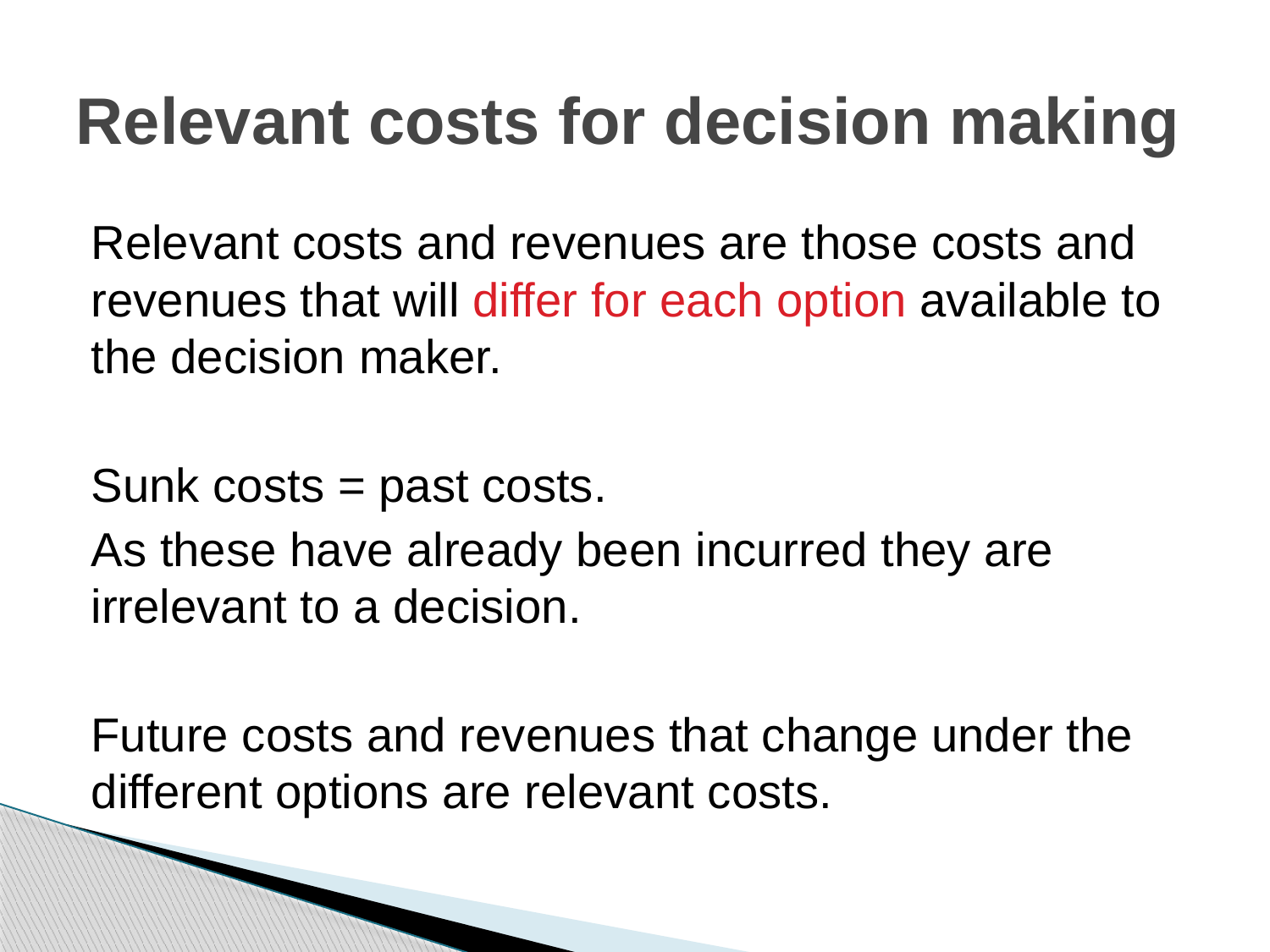

# Relevant costs for decision making
Relevant costs and revenues are those costs and revenues that will differ for each option available to the decision maker.

Sunk costs = past costs.
As these have already been incurred they are irrelevant to a decision.

Future costs and revenues that change under the different options are relevant costs.